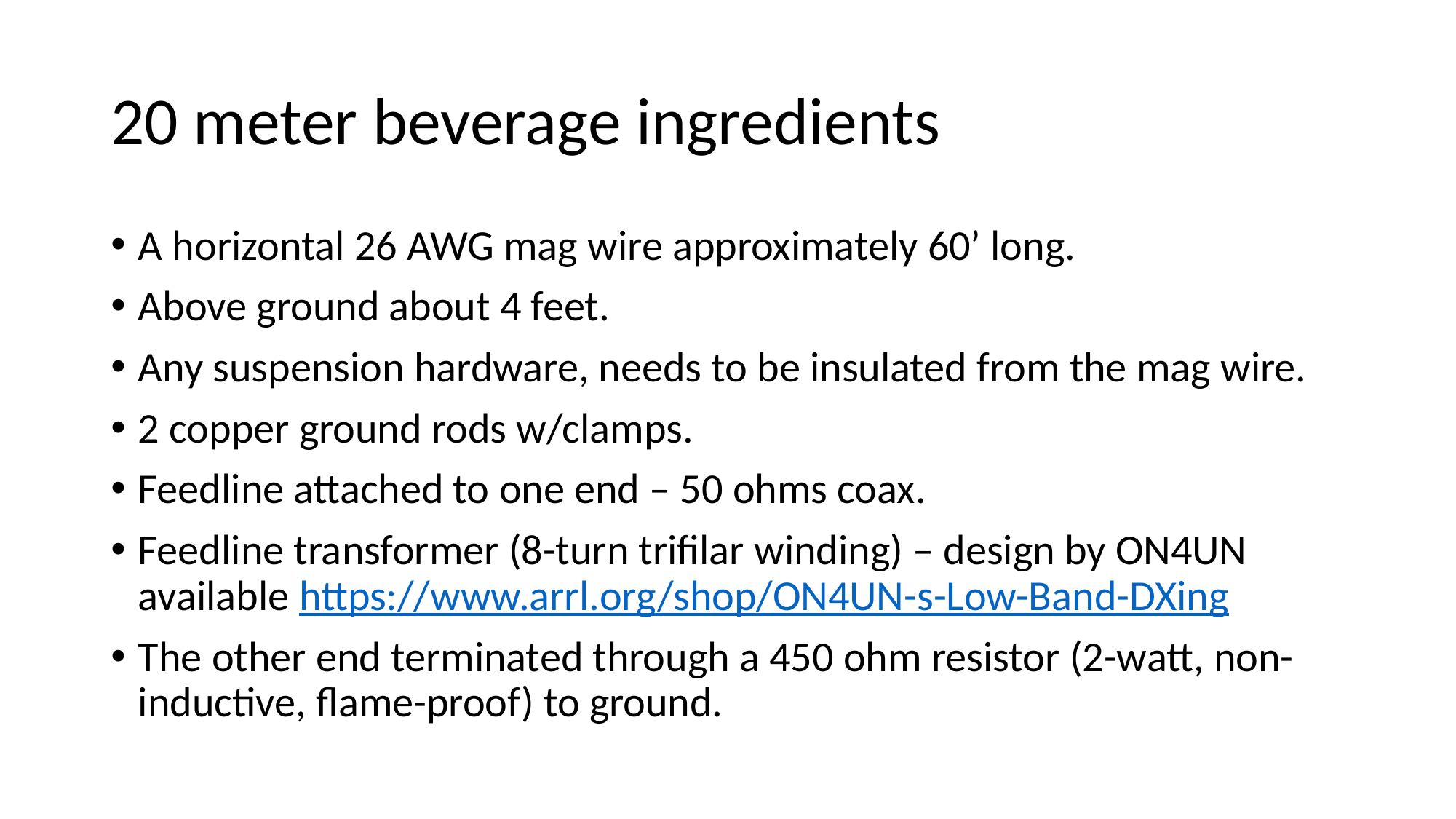

# 20 meter beverage ingredients
A horizontal 26 AWG mag wire approximately 60’ long.
Above ground about 4 feet.
Any suspension hardware, needs to be insulated from the mag wire.
2 copper ground rods w/clamps.
Feedline attached to one end – 50 ohms coax.
Feedline transformer (8-turn trifilar winding) – design by ON4UN available https://www.arrl.org/shop/ON4UN-s-Low-Band-DXing
The other end terminated through a 450 ohm resistor (2-watt, non-inductive, flame-proof) to ground.